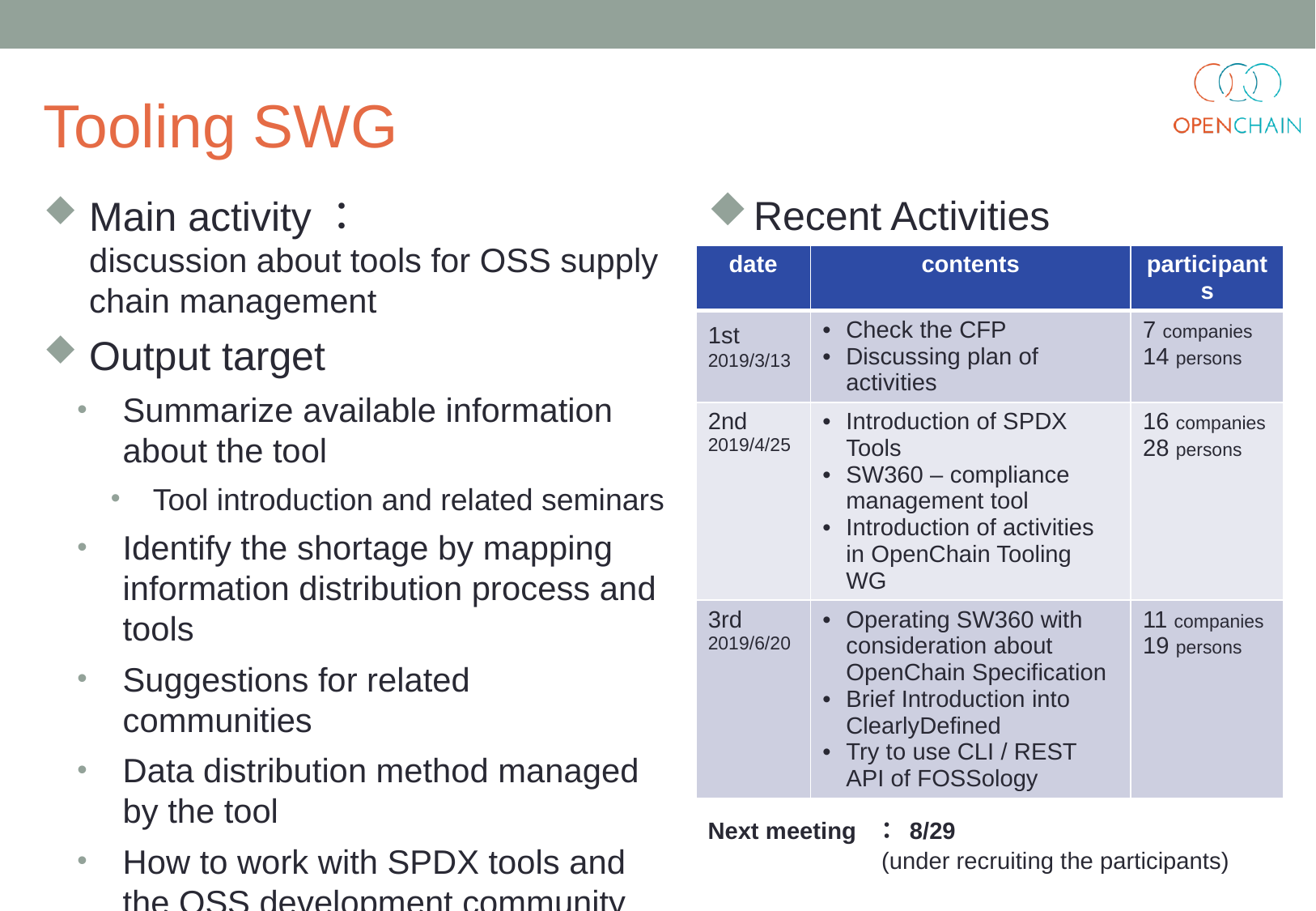

# Tooling SWG
Main activity：
discussion about tools for OSS supply chain management
Output target
Summarize available information about the tool
Tool introduction and related seminars
Identify the shortage by mapping information distribution process and tools
Suggestions for related communities
Data distribution method managed by the tool
How to work with SPDX tools and the OSS development community
Recent Activities
| date | contents | participants |
| --- | --- | --- |
| 1st　2019/3/13 | Check the CFP Discussing plan of activities | 7 companies 14 persons |
| 2nd 2019/4/25 | Introduction of SPDX Tools SW360 – compliance management tool Introduction of activities in OpenChain Tooling WG | 16 companies 28 persons |
| 3rd 2019/6/20 | Operating SW360 with consideration about OpenChain Specification Brief Introduction into ClearlyDefined Try to use CLI / REST API of FOSSology | 11 companies 19 persons |
Next meeting	： 8/29
 (under recruiting the participants)